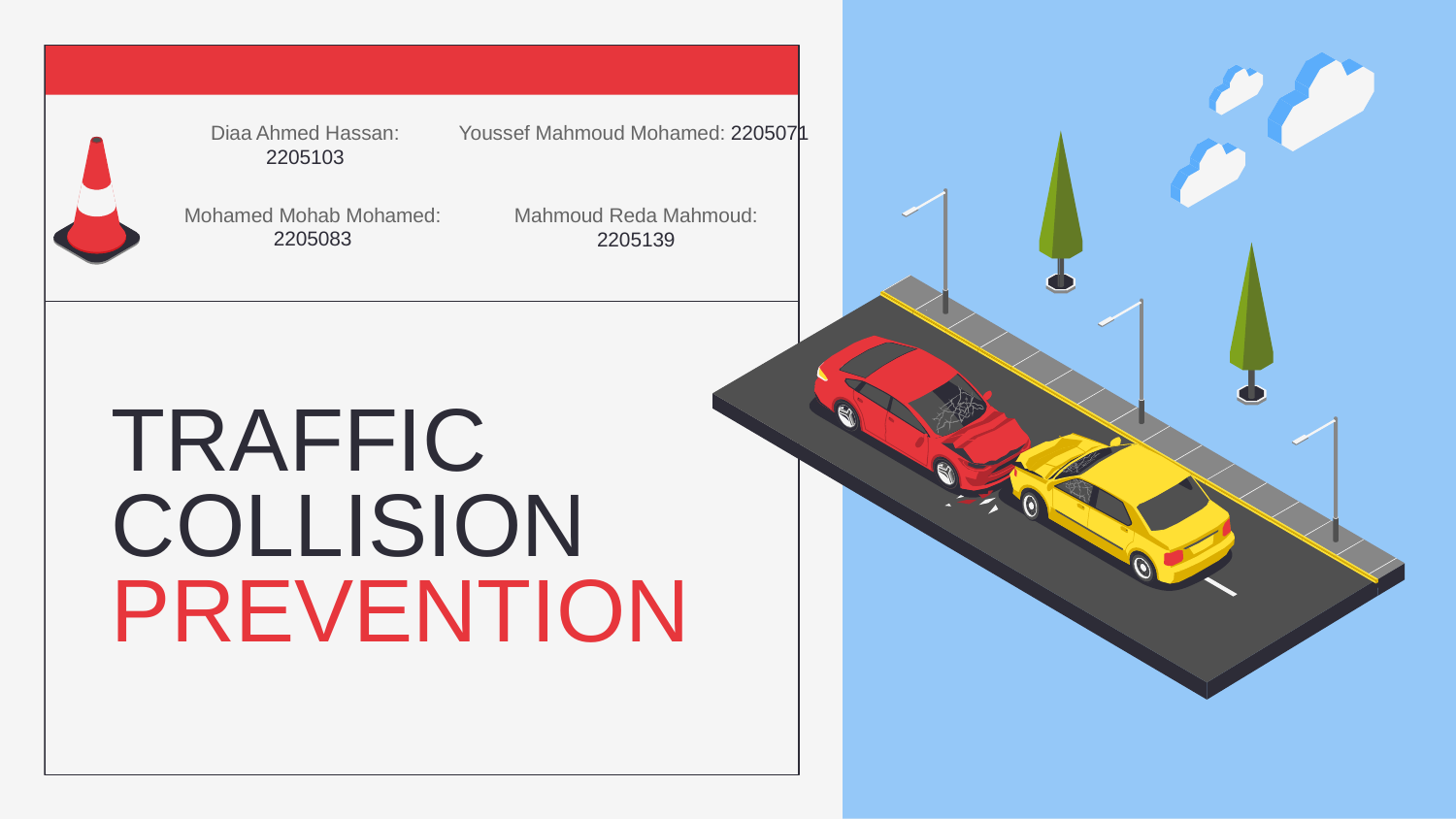

Diaa Ahmed Hassan: 2205103
Youssef Mahmoud Mohamed: 2205071

Mohamed Mohab Mohamed: 2205083
Mahmoud Reda Mahmoud: 2205139
# TRAFFIC COLLISION PREVENTION